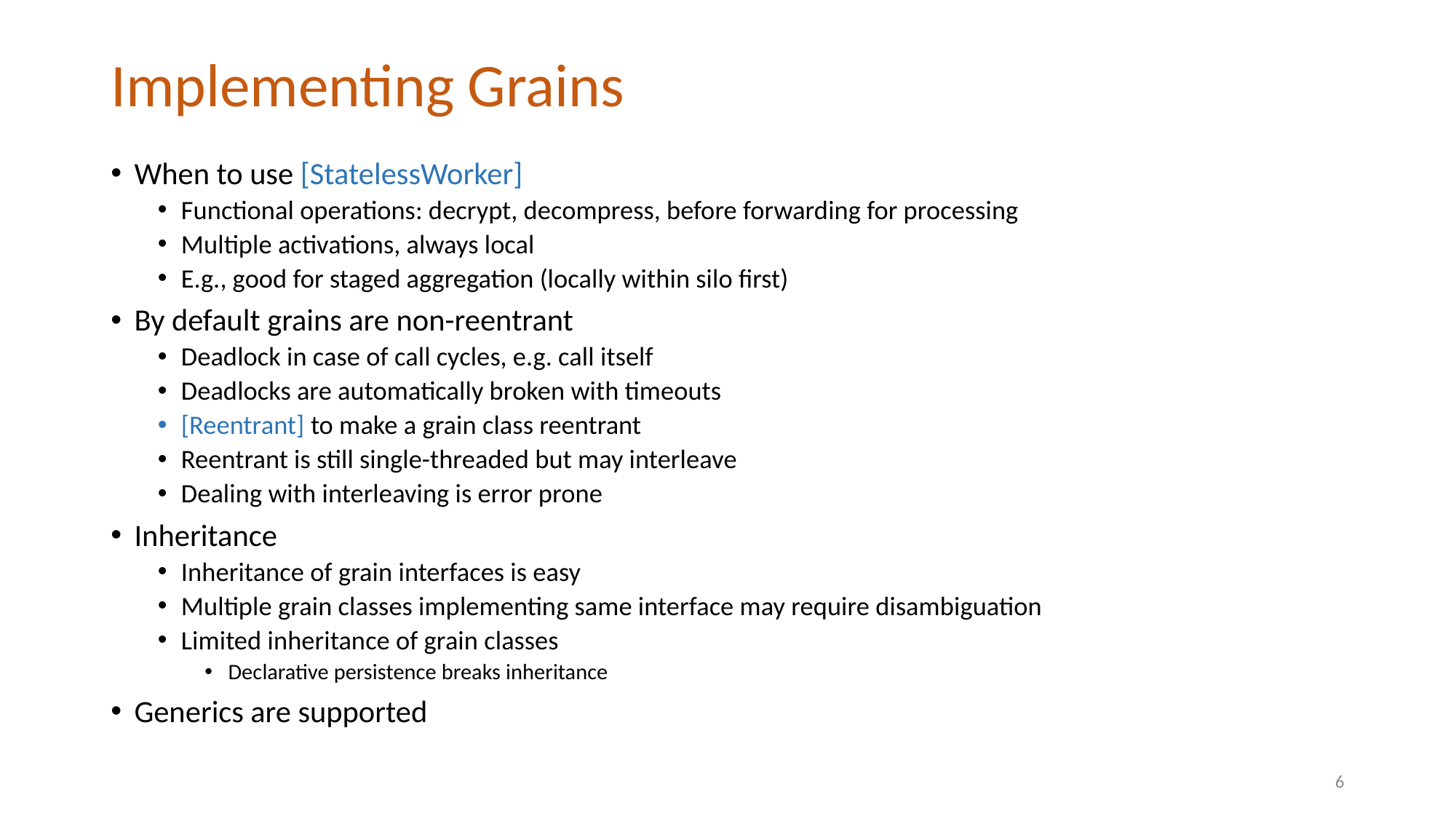

# Implementing Grains
When to use [StatelessWorker]
Functional operations: decrypt, decompress, before forwarding for processing
Multiple activations, always local
E.g., good for staged aggregation (locally within silo first)
By default grains are non-reentrant
Deadlock in case of call cycles, e.g. call itself
Deadlocks are automatically broken with timeouts
[Reentrant] to make a grain class reentrant
Reentrant is still single-threaded but may interleave
Dealing with interleaving is error prone
Inheritance
Inheritance of grain interfaces is easy
Multiple grain classes implementing same interface may require disambiguation
Limited inheritance of grain classes
Declarative persistence breaks inheritance
Generics are supported

6